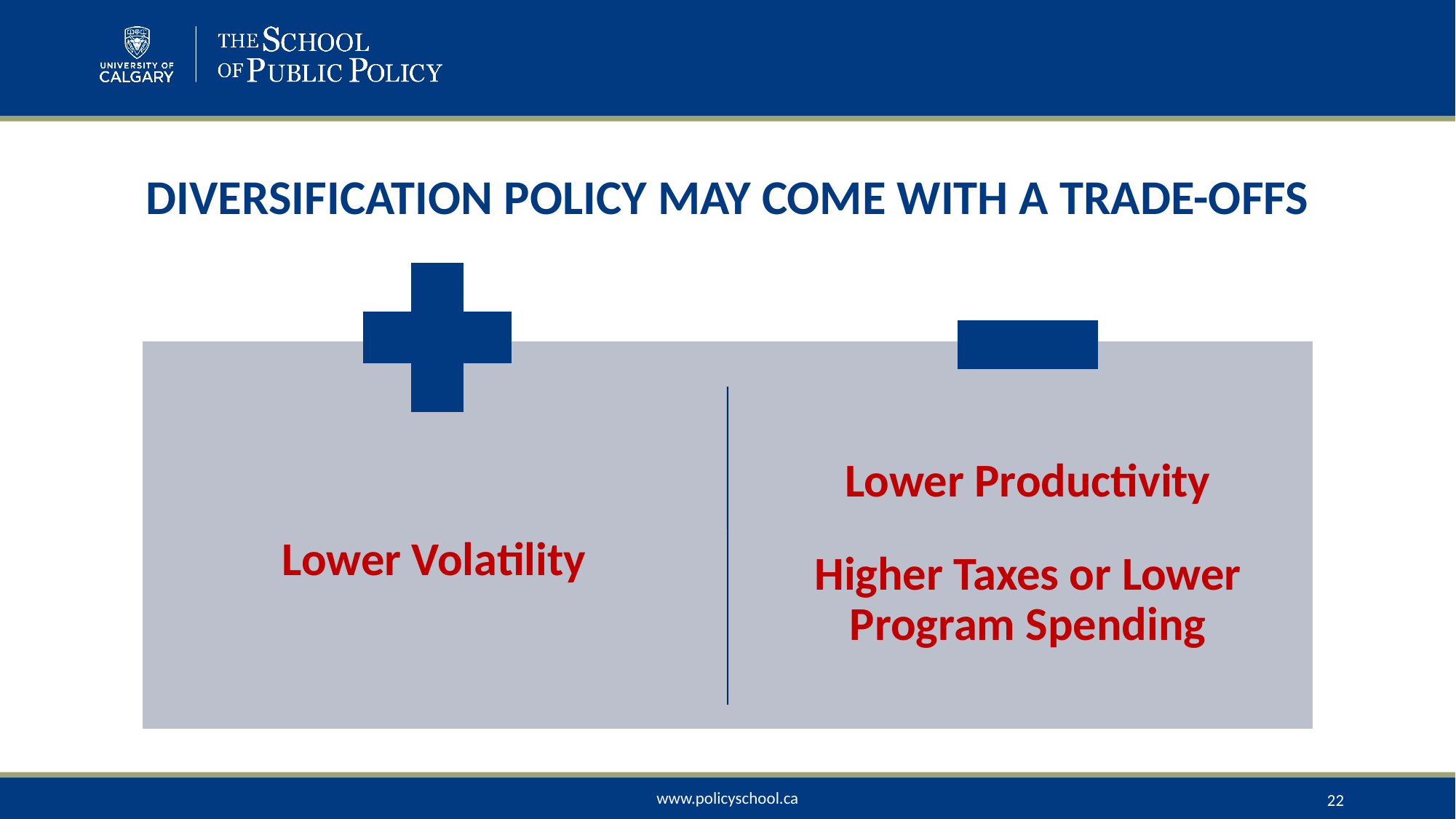

# Diversification Policy may come with a Trade-offs
Lower Volatility
Lower Productivity

Higher Taxes or Lower Program Spending
22